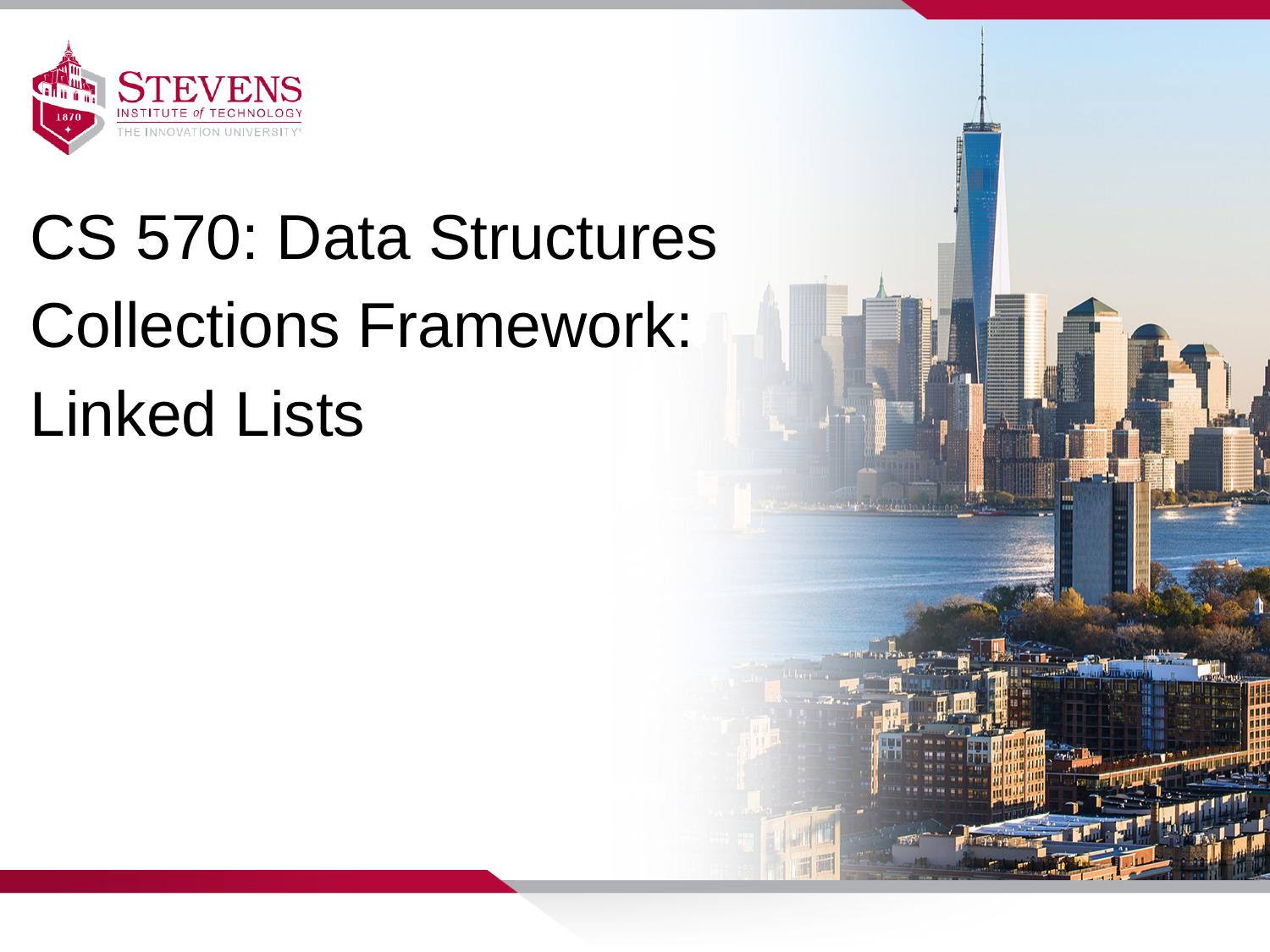

CS 570: Data Structures
Collections Framework:
Linked Lists